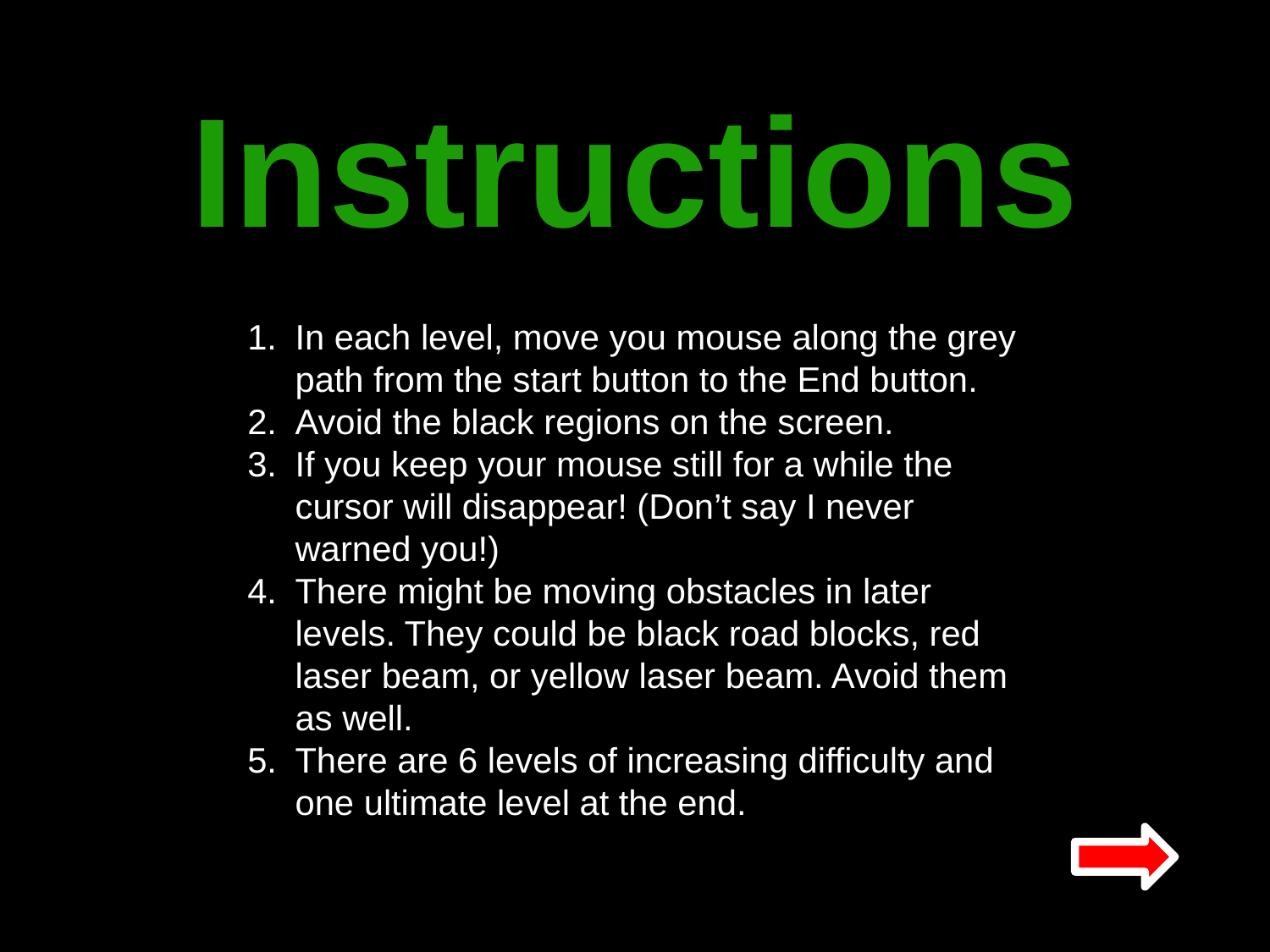

Instructions
# Instruction Slide
In each level, move you mouse along the grey path from the start button to the End button.
Avoid the black regions on the screen.
If you keep your mouse still for a while the cursor will disappear! (Don’t say I never warned you!)
There might be moving obstacles in later levels. They could be black road blocks, red laser beam, or yellow laser beam. Avoid them as well.
There are 6 levels of increasing difficulty and one ultimate level at the end.